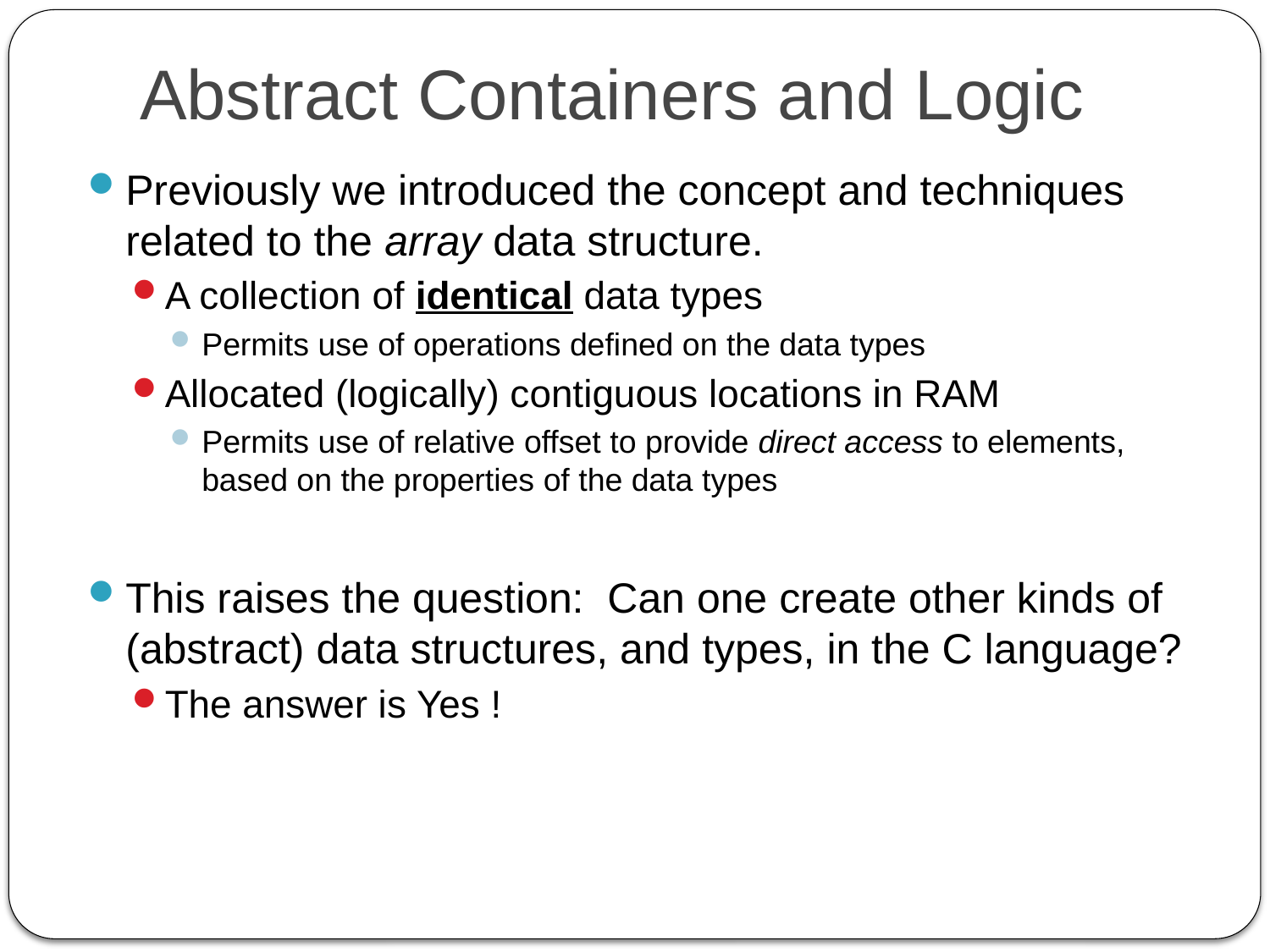

# Abstract Containers and Logic
Previously we introduced the concept and techniques related to the array data structure.
A collection of identical data types
Permits use of operations defined on the data types
Allocated (logically) contiguous locations in RAM
Permits use of relative offset to provide direct access to elements, based on the properties of the data types

This raises the question:  Can one create other kinds of  (abstract) data structures, and types, in the C language?
The answer is Yes !